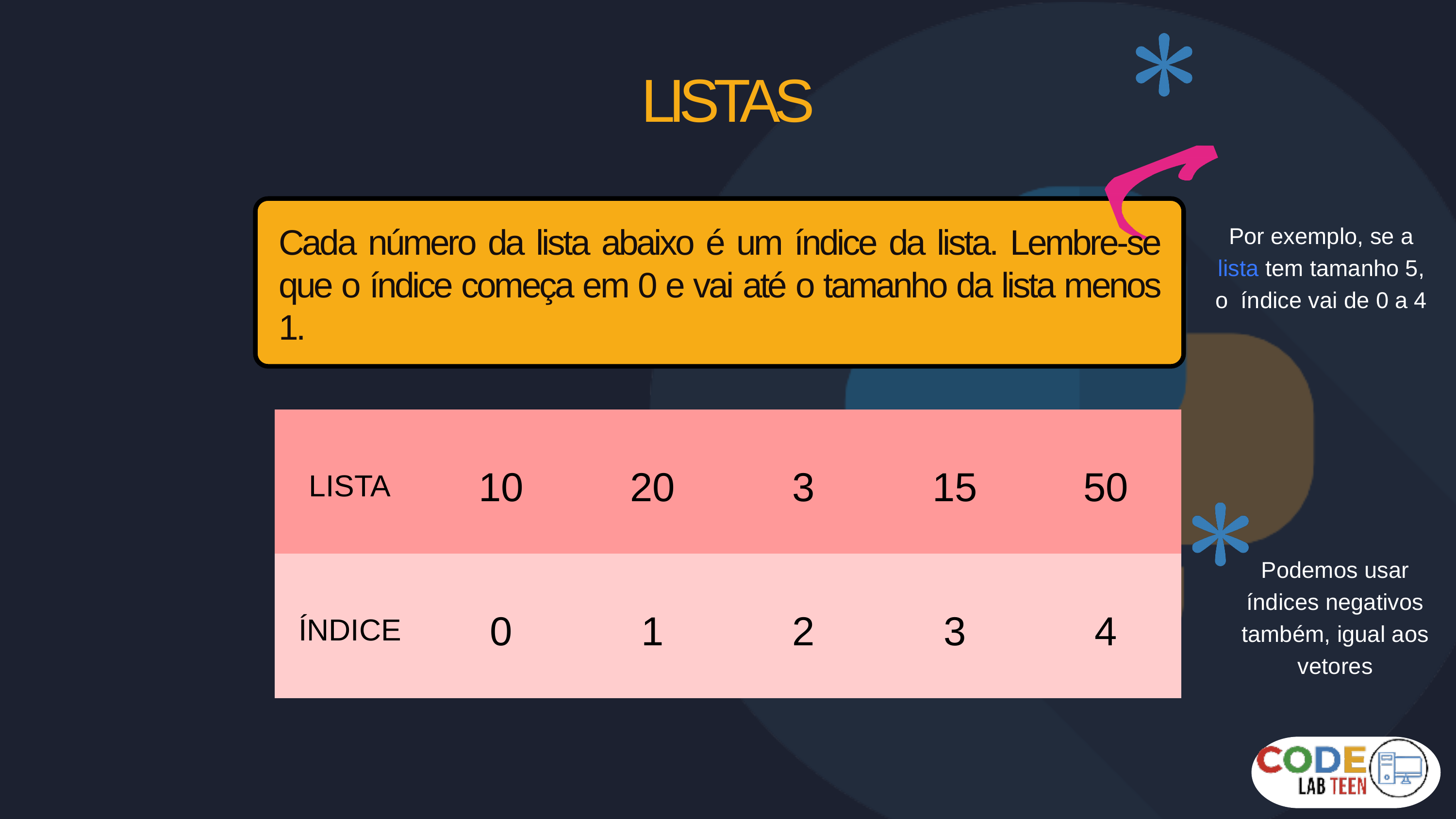

LISTAS

Por exemplo, se a lista tem tamanho 5, o  índice vai de 0 a 4
Cada número da lista abaixo é um índice da lista. Lembre-se que o índice começa em 0 e vai até o tamanho da lista menos 1.
| LISTA | 10 | 20 | 3 | 15 | 50 |
| --- | --- | --- | --- | --- | --- |
| ÍNDICE | 0 | 1 | 2 | 3 | 4 |

Podemos usar índices negativos também, igual aos vetores